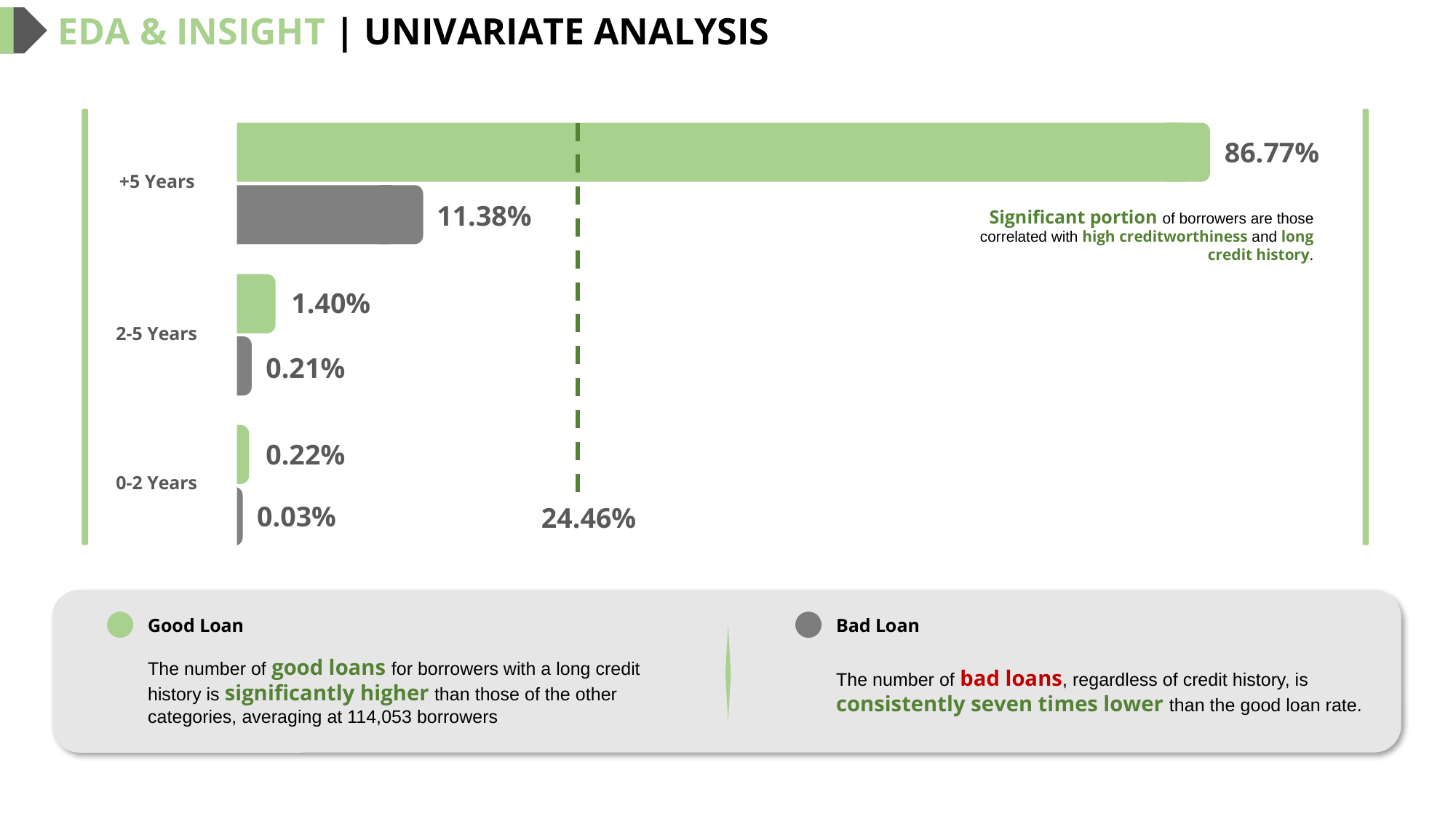

EDA & INSIGHT | UNIVARIATE ANALYSIS

+5 Years
2-5 Years
0-2 Years
86.77%
11.38%
1.40%
0.21%
0.22%
0.03%
24.46%
Significant portion of borrowers are those correlated with high creditworthiness and long credit history.

Good Loan
Bad Loan

The number of good loans for borrowers with a long credit history is significantly higher than those of the other categories, averaging at 114,053 borrowers
The number of bad loans, regardless of credit history, is consistently seven times lower than the good loan rate.